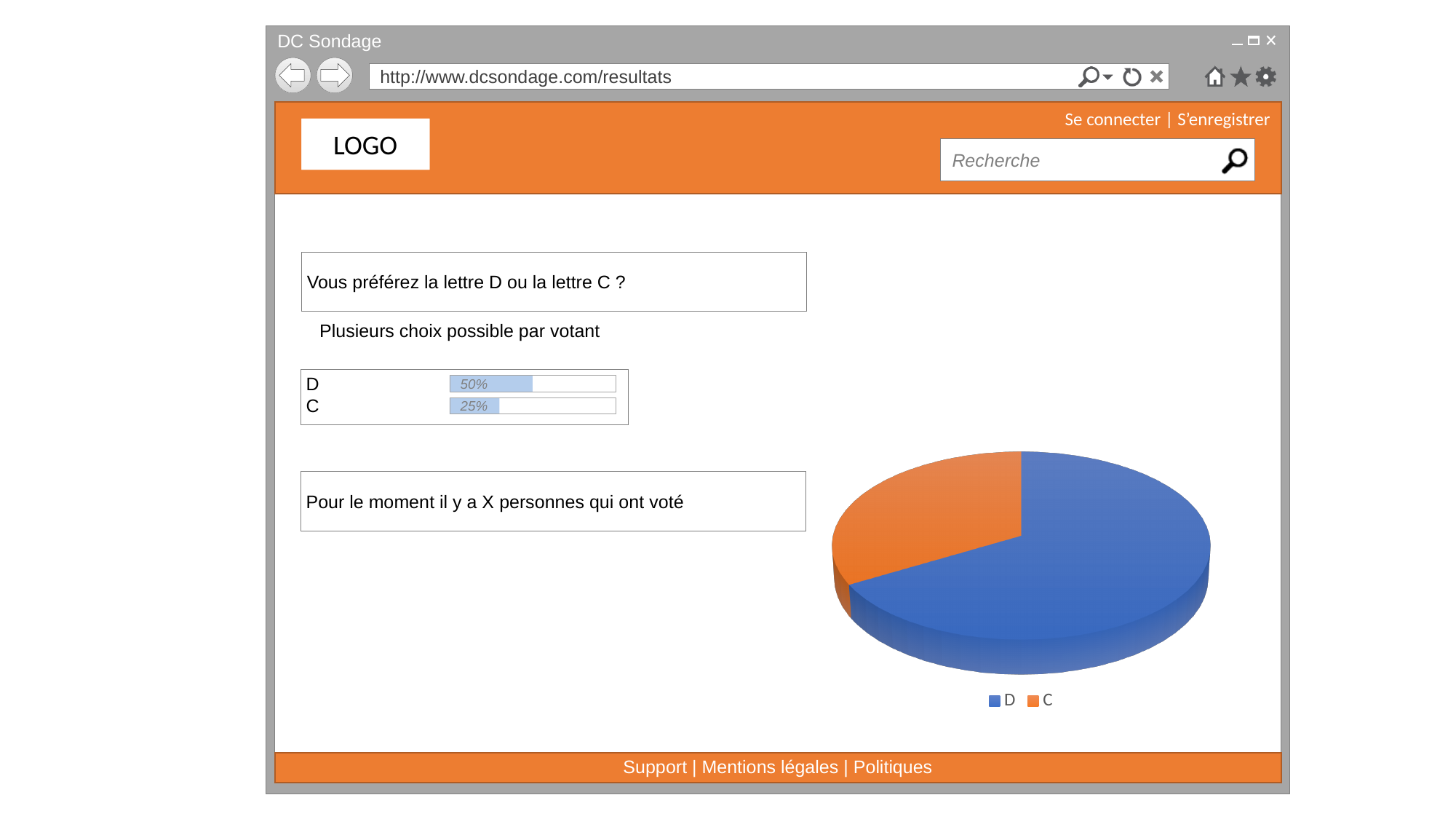

LOGO
Vous préférez la lettre D ou la lettre C ?
Plusieurs choix possible par votant
D
C

50%

25%

[unsupported chart]

Pour le moment il y a X personnes qui ont voté